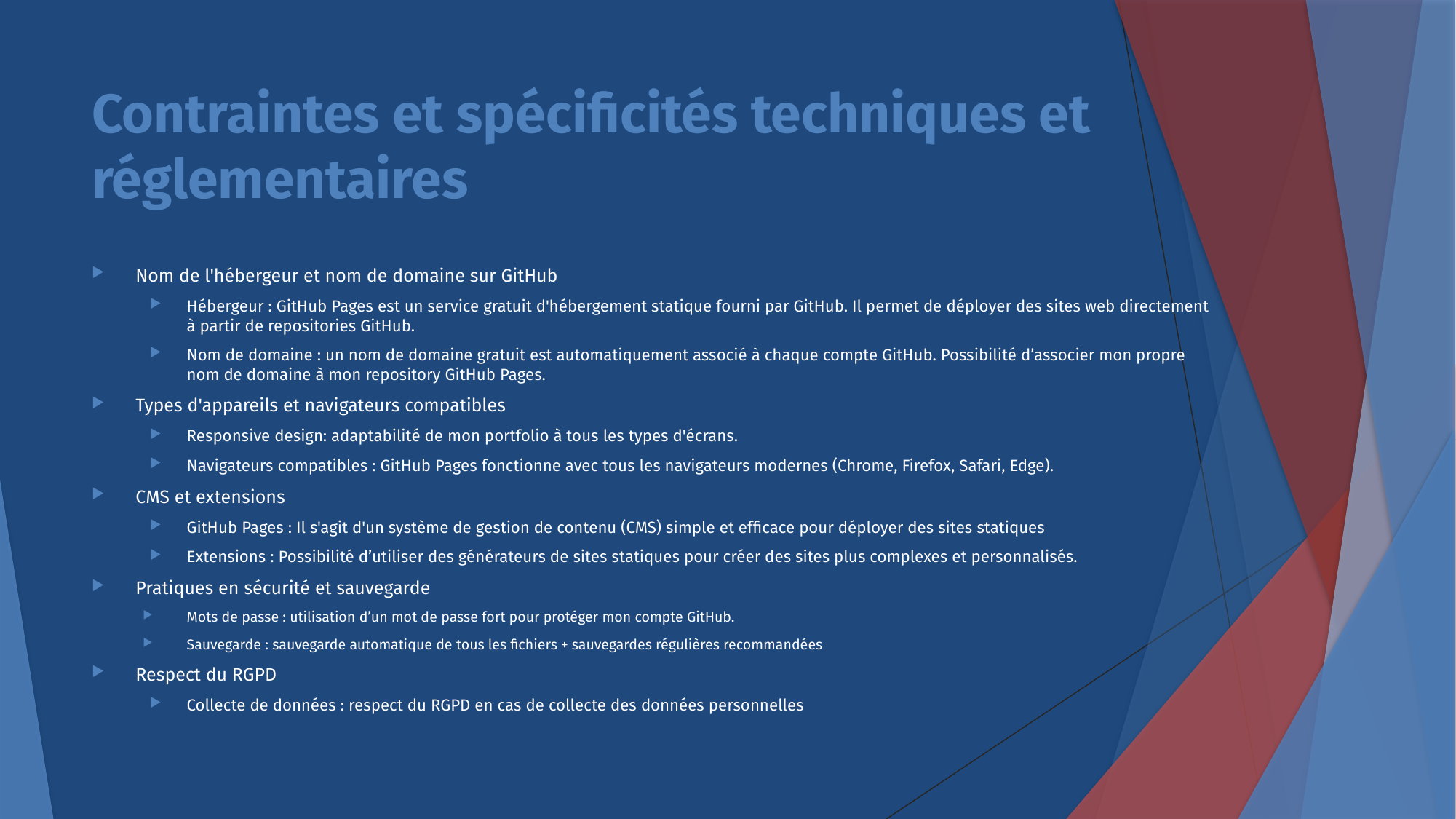

# Contraintes et spécificités techniques et réglementaires
Nom de l'hébergeur et nom de domaine sur GitHub
Hébergeur : GitHub Pages est un service gratuit d'hébergement statique fourni par GitHub. Il permet de déployer des sites web directement à partir de repositories GitHub.
Nom de domaine : un nom de domaine gratuit est automatiquement associé à chaque compte GitHub. Possibilité d’associer mon propre nom de domaine à mon repository GitHub Pages.
Types d'appareils et navigateurs compatibles
Responsive design: adaptabilité de mon portfolio à tous les types d'écrans.
Navigateurs compatibles : GitHub Pages fonctionne avec tous les navigateurs modernes (Chrome, Firefox, Safari, Edge).
CMS et extensions
GitHub Pages : Il s'agit d'un système de gestion de contenu (CMS) simple et efficace pour déployer des sites statiques
Extensions : Possibilité d’utiliser des générateurs de sites statiques pour créer des sites plus complexes et personnalisés.
Pratiques en sécurité et sauvegarde
Mots de passe : utilisation d’un mot de passe fort pour protéger mon compte GitHub.
Sauvegarde : sauvegarde automatique de tous les fichiers + sauvegardes régulières recommandées
Respect du RGPD
Collecte de données : respect du RGPD en cas de collecte des données personnelles